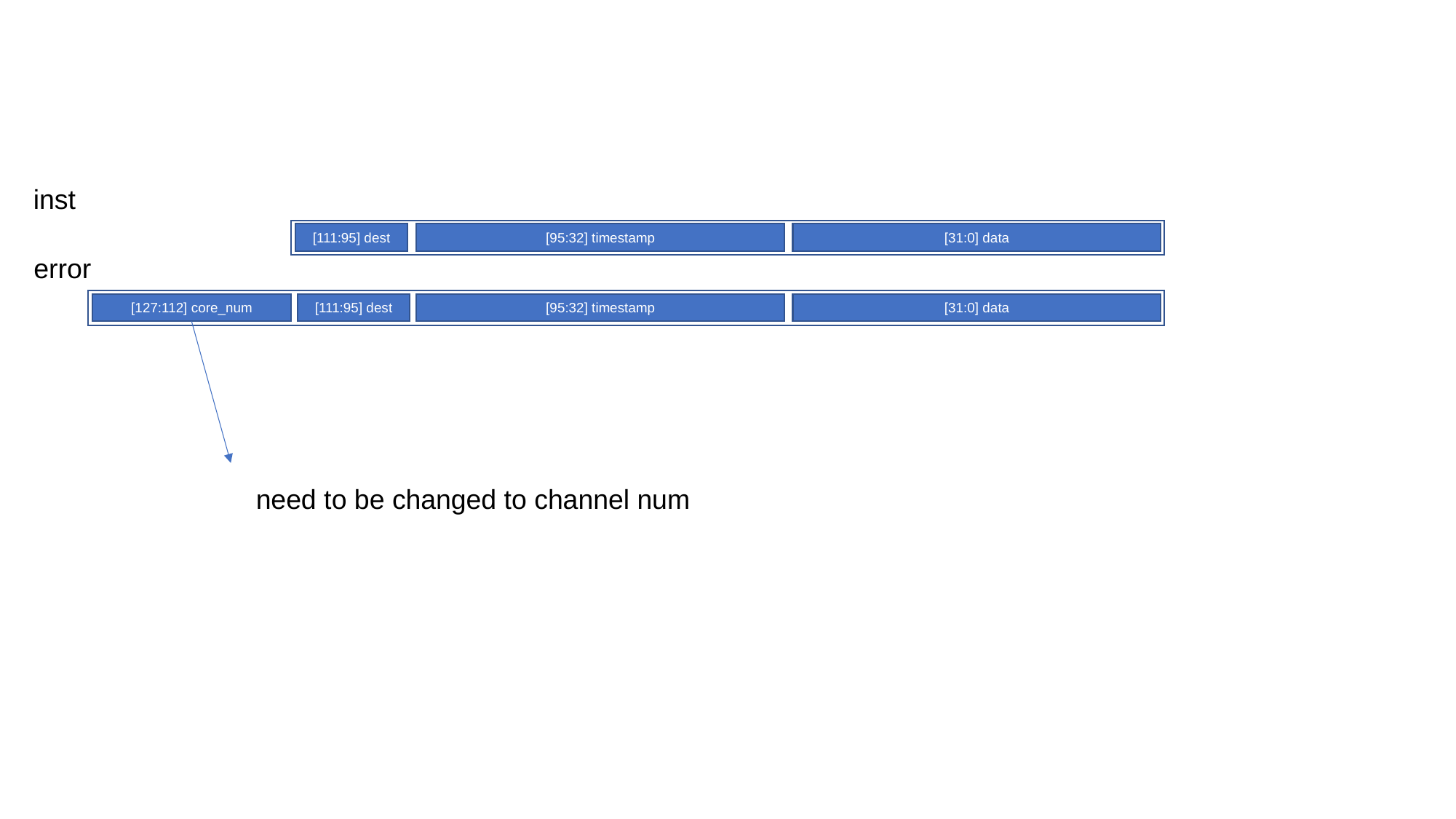

inst

[111:95] dest
[95:32] timestamp
[31:0] data
error

[127:112] core_num
[111:95] dest
[95:32] timestamp
[31:0] data
need to be changed to channel num